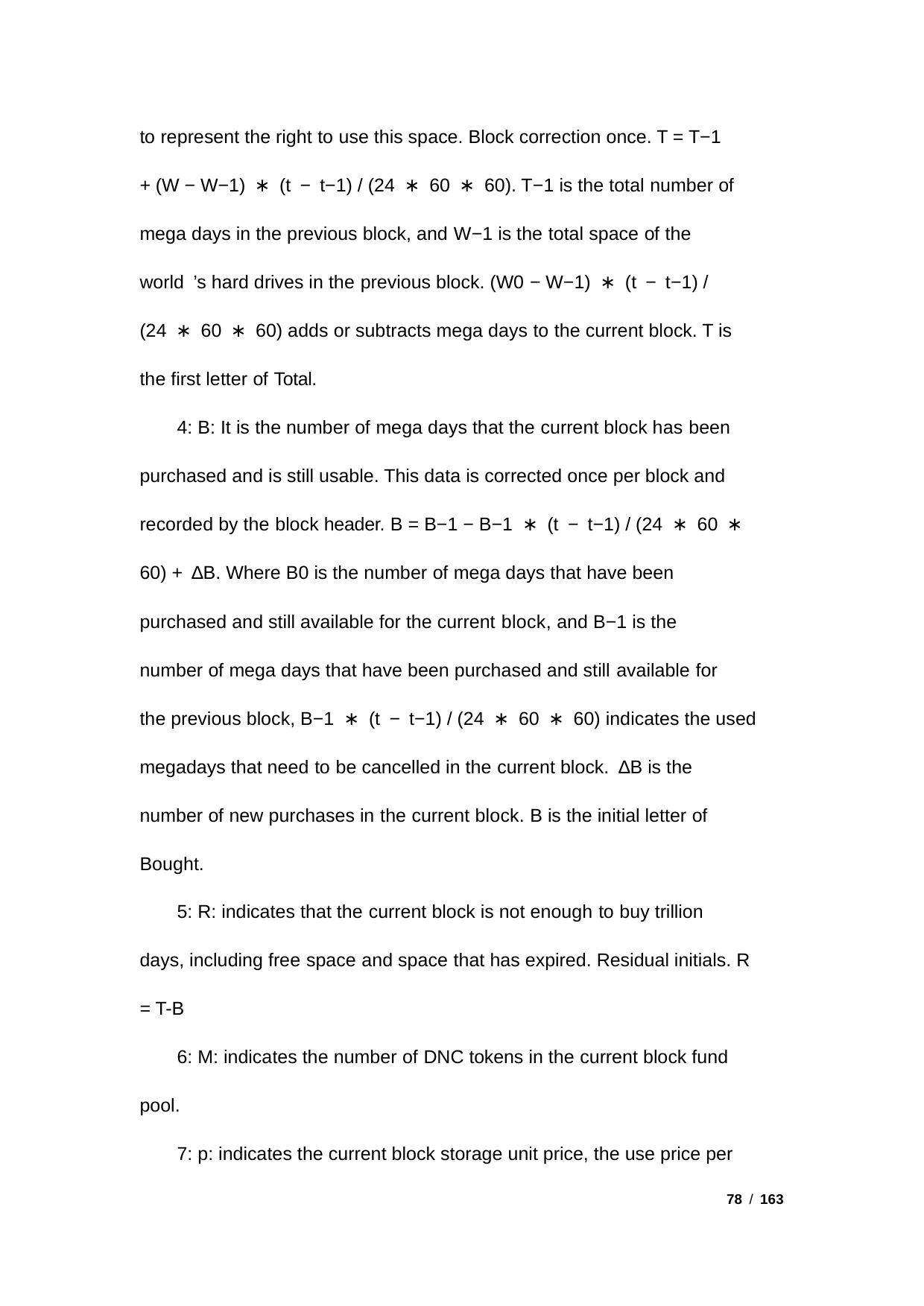

to represent the right to use this space. Block correction once. T = T−1
+ (W − W−1) ∗ (t − t−1) / (24 ∗ 60 ∗ 60). T−1 is the total number of
mega days in the previous block, and W−1 is the total space of the
world ’s hard drives in the previous block. (W0 − W−1) ∗ (t − t−1) /
(24 ∗ 60 ∗ 60) adds or subtracts mega days to the current block. T is
the first letter of Total.
4: B: It is the number of mega days that the current block has been
purchased and is still usable. This data is corrected once per block and
recorded by the block header. B = B−1 − B−1 ∗ (t − t−1) / (24 ∗ 60 ∗
60) + ∆B. Where B0 is the number of mega days that have been
purchased and still available for the current block, and B−1 is the
number of mega days that have been purchased and still available for
the previous block, B−1 ∗ (t − t−1) / (24 ∗ 60 ∗ 60) indicates the used
megadays that need to be cancelled in the current block. ∆B is the
number of new purchases in the current block. B is the initial letter of
Bought.
5: R: indicates that the current block is not enough to buy trillion
days, including free space and space that has expired. Residual initials. R
= T-B
6: M: indicates the number of DNC tokens in the current block fund
pool.
7: p: indicates the current block storage unit price, the use price per
78 / 163